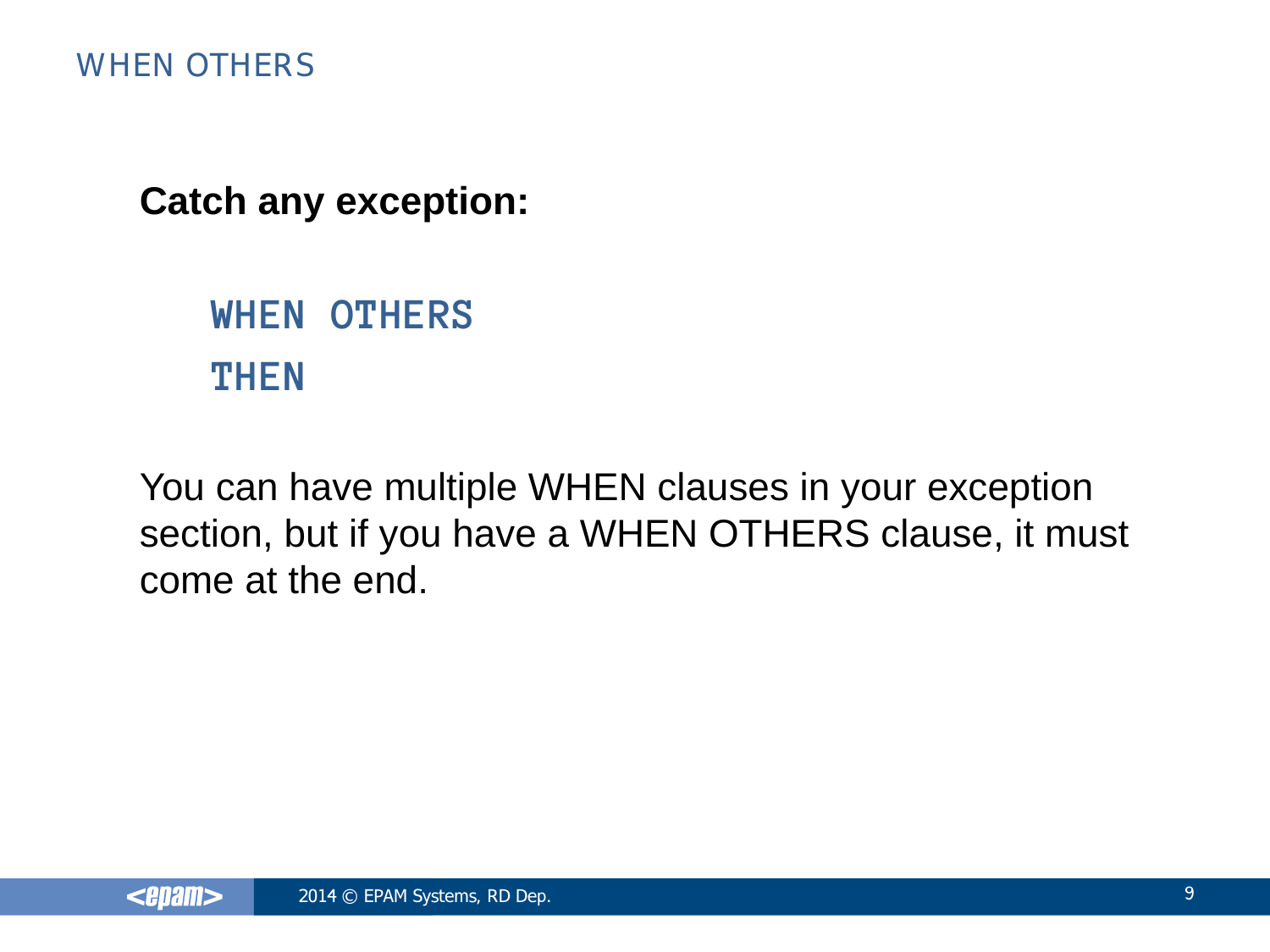

# WHEN OTHERS
Catch any exception:

   WHEN OTHERS
   THEN

You can have multiple WHEN clauses in your exception section, but if you have a WHEN OTHERS clause, it must come at the end.
9
2014 © EPAM Systems, RD Dep.